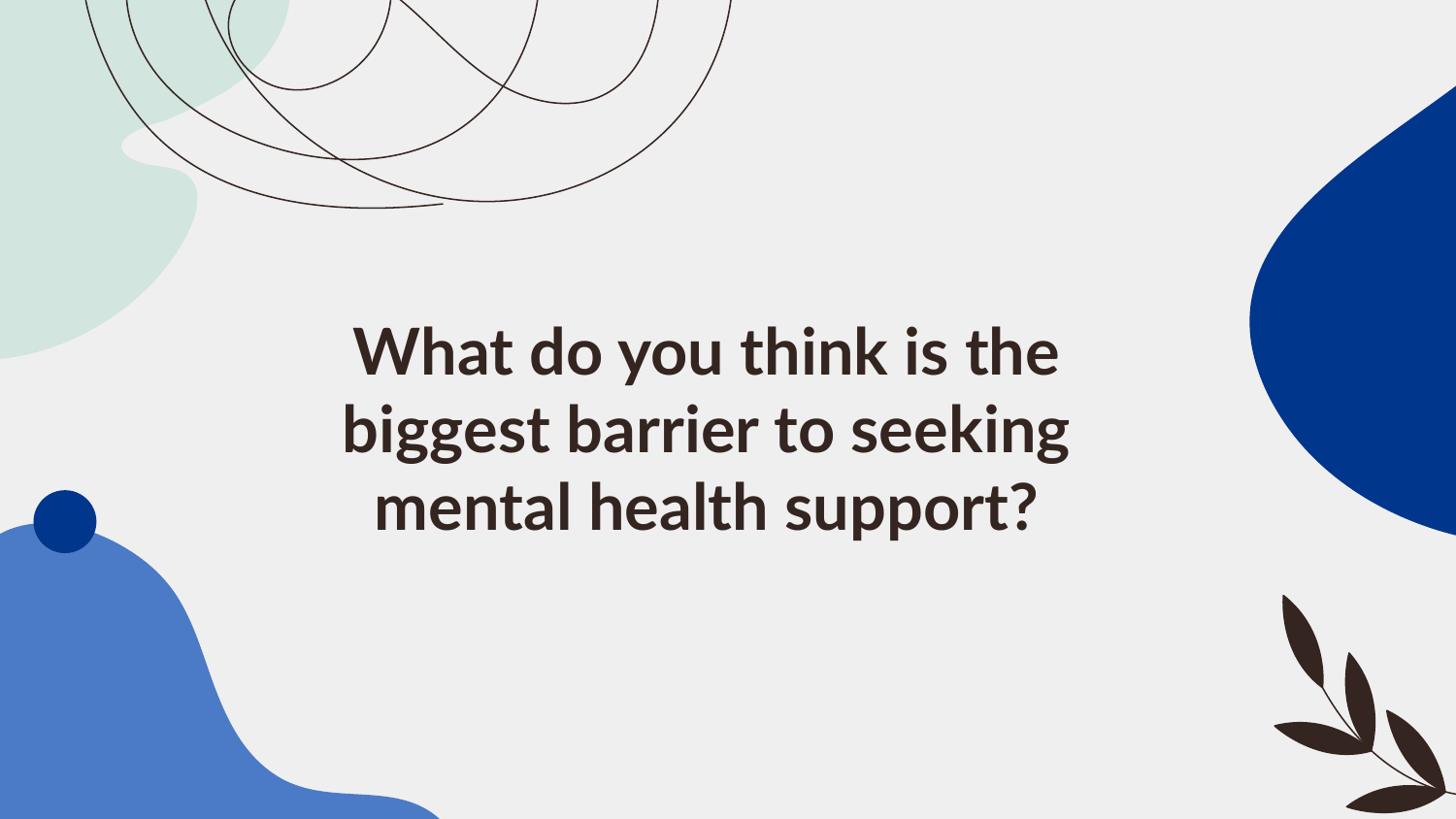

# What do you think is the biggest barrier to seeking mental health support?